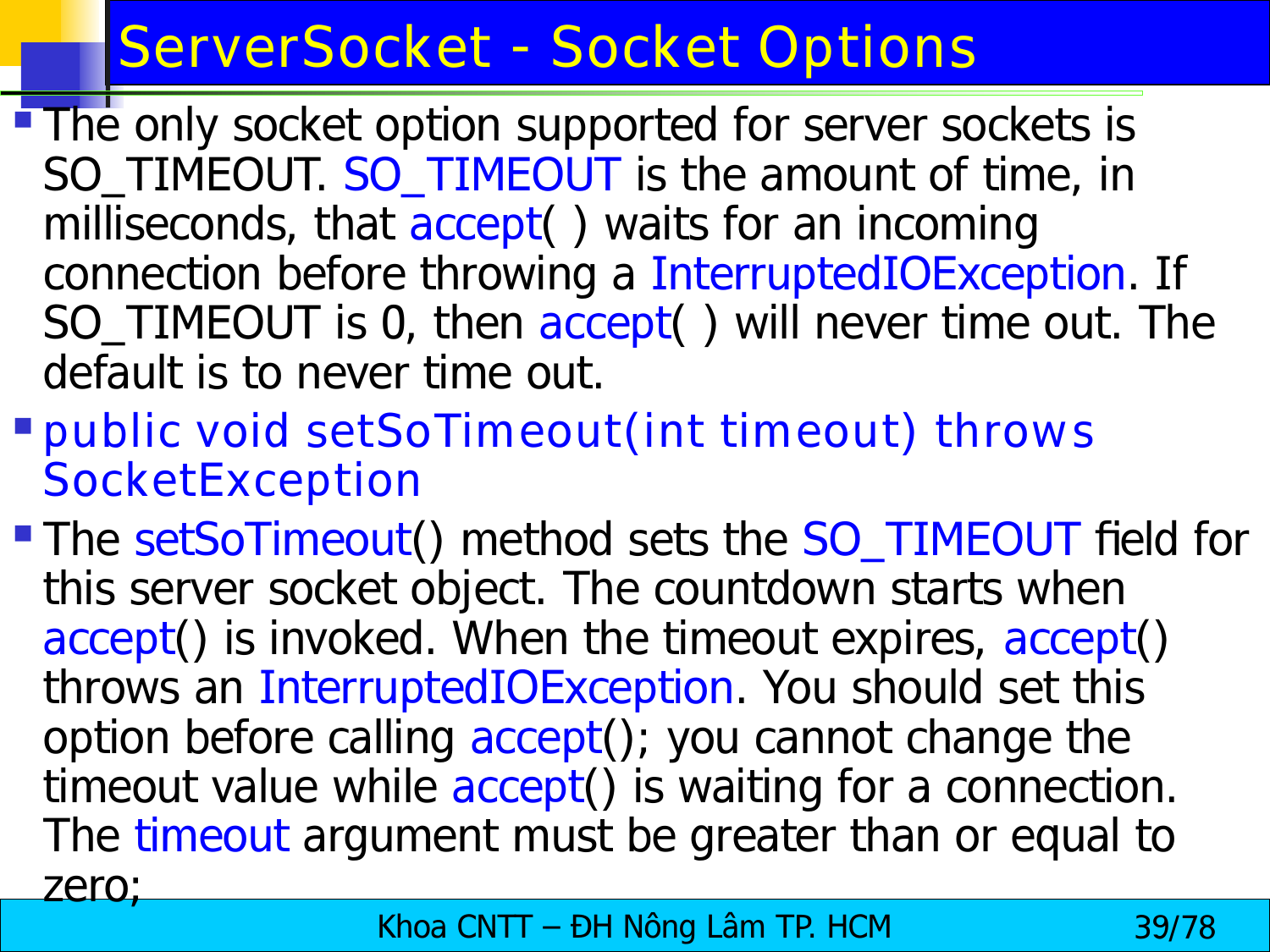

# ServerSocket - Socket Options
The only socket option supported for server sockets is SO_TIMEOUT. SO_TIMEOUT is the amount of time, in milliseconds, that accept( ) waits for an incoming connection before throwing a InterruptedIOException. If SO_TIMEOUT is 0, then accept( ) will never time out. The default is to never time out.
public void setSoTimeout(int timeout) throws SocketException
The setSoTimeout() method sets the SO_TIMEOUT field for this server socket object. The countdown starts when accept() is invoked. When the timeout expires, accept() throws an InterruptedIOException. You should set this option before calling accept(); you cannot change the timeout value while accept() is waiting for a connection. The timeout argument must be greater than or equal to zero;